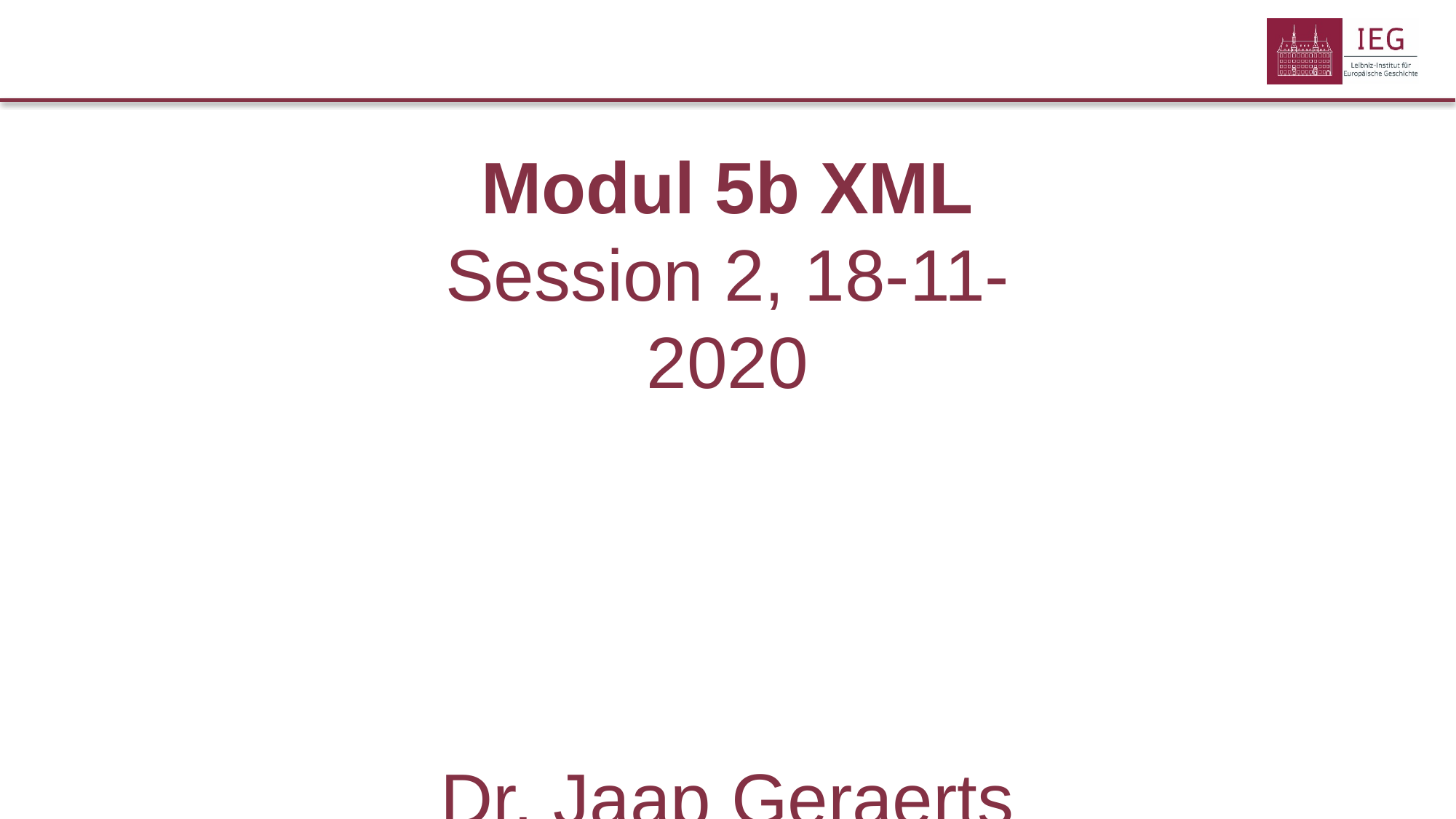

Modul 5b XML
Session 2, 18-11-2020

Dr. Jaap Geraerts